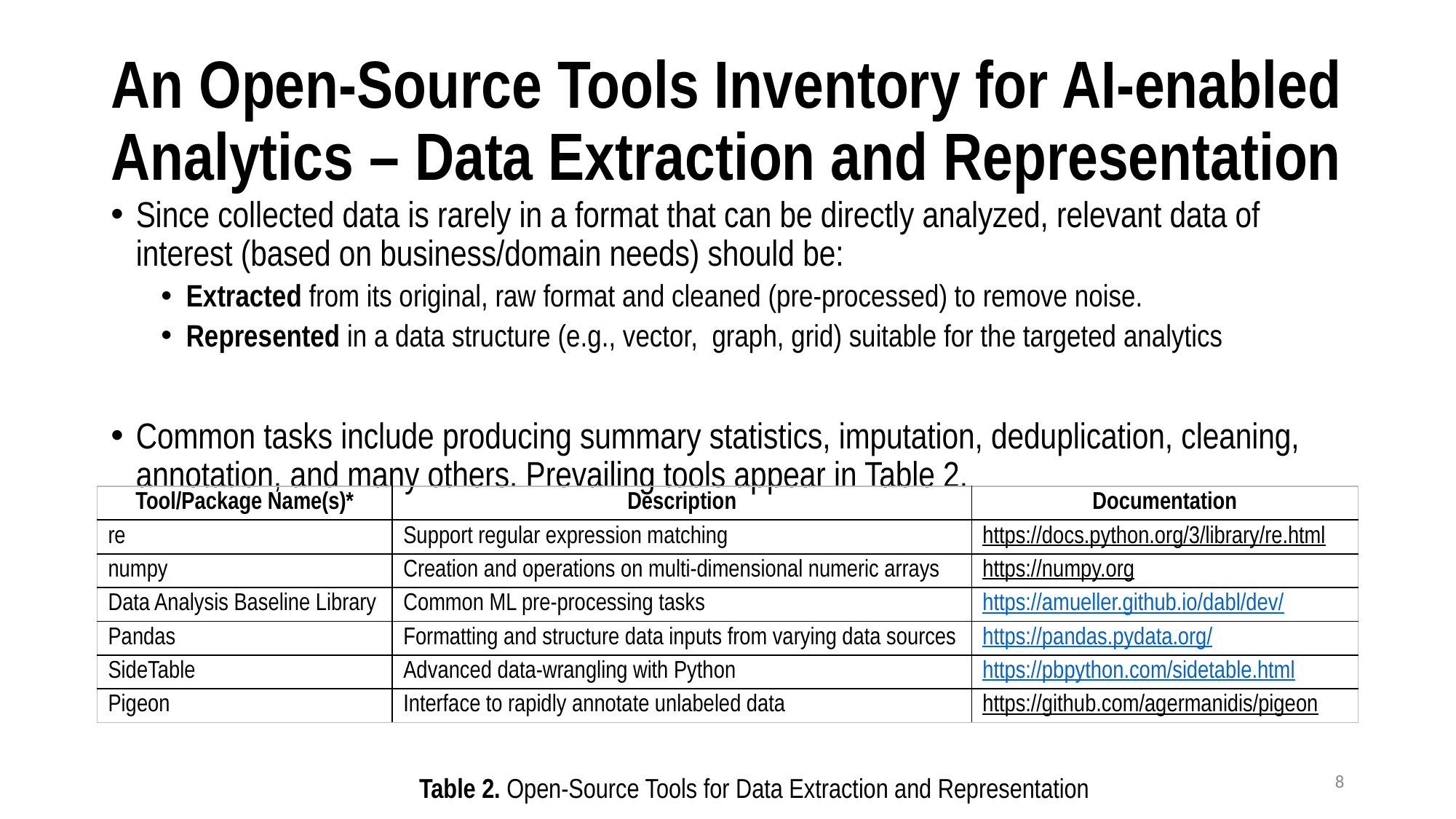

# An Open-Source Tools Inventory for AI-enabled Analytics – Data Extraction and Representation
Since collected data is rarely in a format that can be directly analyzed, relevant data of interest (based on business/domain needs) should be:
Extracted from its original, raw format and cleaned (pre-processed) to remove noise.
Represented in a data structure (e.g., vector,  graph, grid) suitable for the targeted analytics

Common tasks include producing summary statistics, imputation, deduplication, cleaning, annotation, and many others. Prevailing tools appear in Table 2.
| Tool/Package Name(s)\* | Description | Documentation |
| --- | --- | --- |
| re | Support regular expression matching | https://docs.python.org/3/library/re.html |
| numpy | Creation and operations on multi-dimensional numeric arrays | https://numpy.org |
| Data Analysis Baseline Library | Common ML pre-processing tasks | https://amueller.github.io/dabl/dev/ |
| Pandas | Formatting and structure data inputs from varying data sources | https://pandas.pydata.org/ |
| SideTable | Advanced data-wrangling with Python | https://pbpython.com/sidetable.html |
| Pigeon | Interface to rapidly annotate unlabeled data | https://github.com/agermanidis/pigeon |
8
Table 2. Open-Source Tools for Data Extraction and Representation